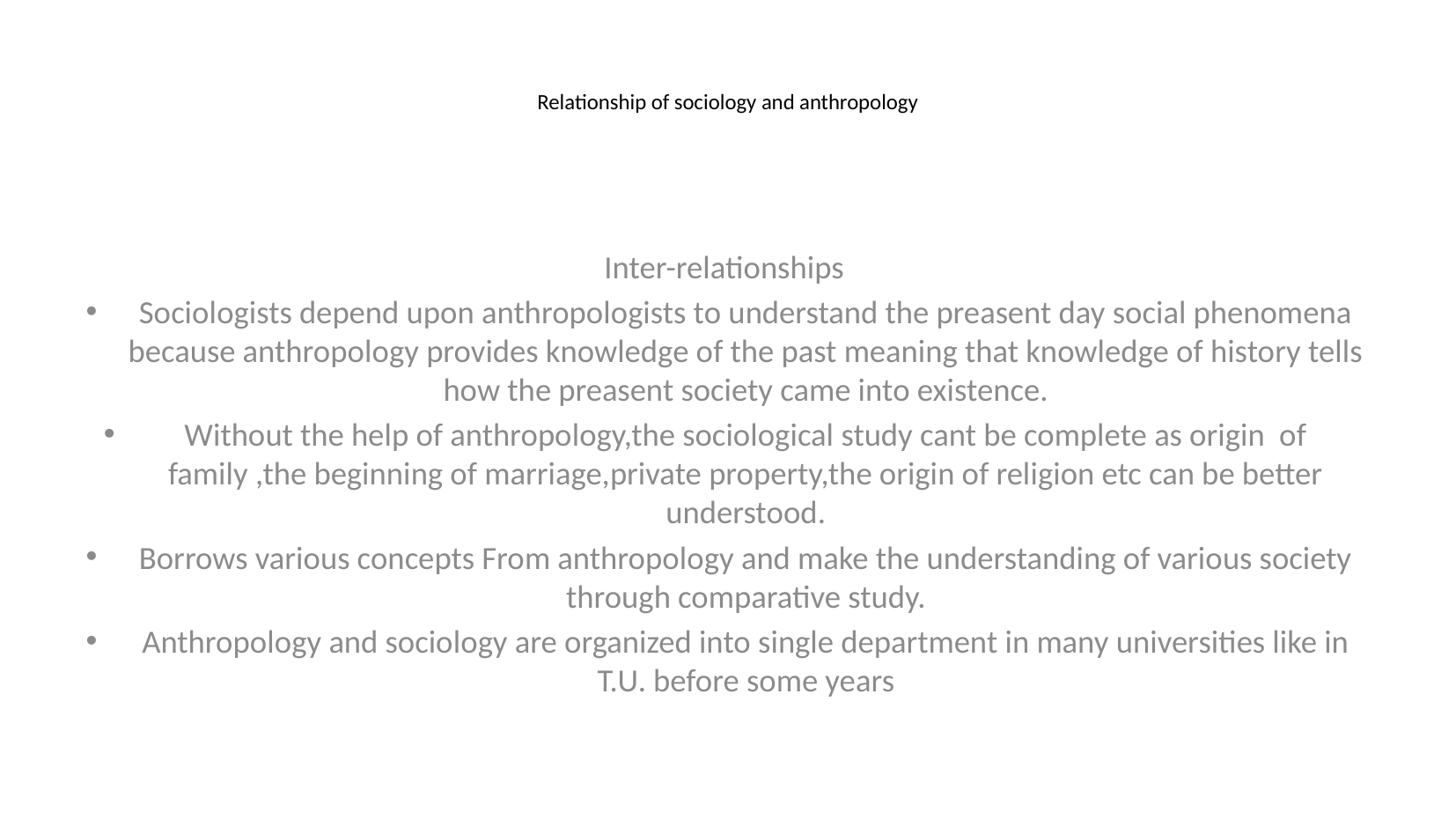

# Relationship of sociology and anthropology

Inter-relationships
Sociologists depend upon anthropologists to understand the preasent day social phenomena because anthropology provides knowledge of the past meaning that knowledge of history tells how the preasent society came into existence.
Without the help of anthropology,the sociological study cant be complete as origin  of family ,the beginning of marriage,private property,the origin of religion etc can be better understood.
Borrows various concepts From anthropology and make the understanding of various society through comparative study.
Anthropology and sociology are organized into single department in many universities like in T.U. before some years